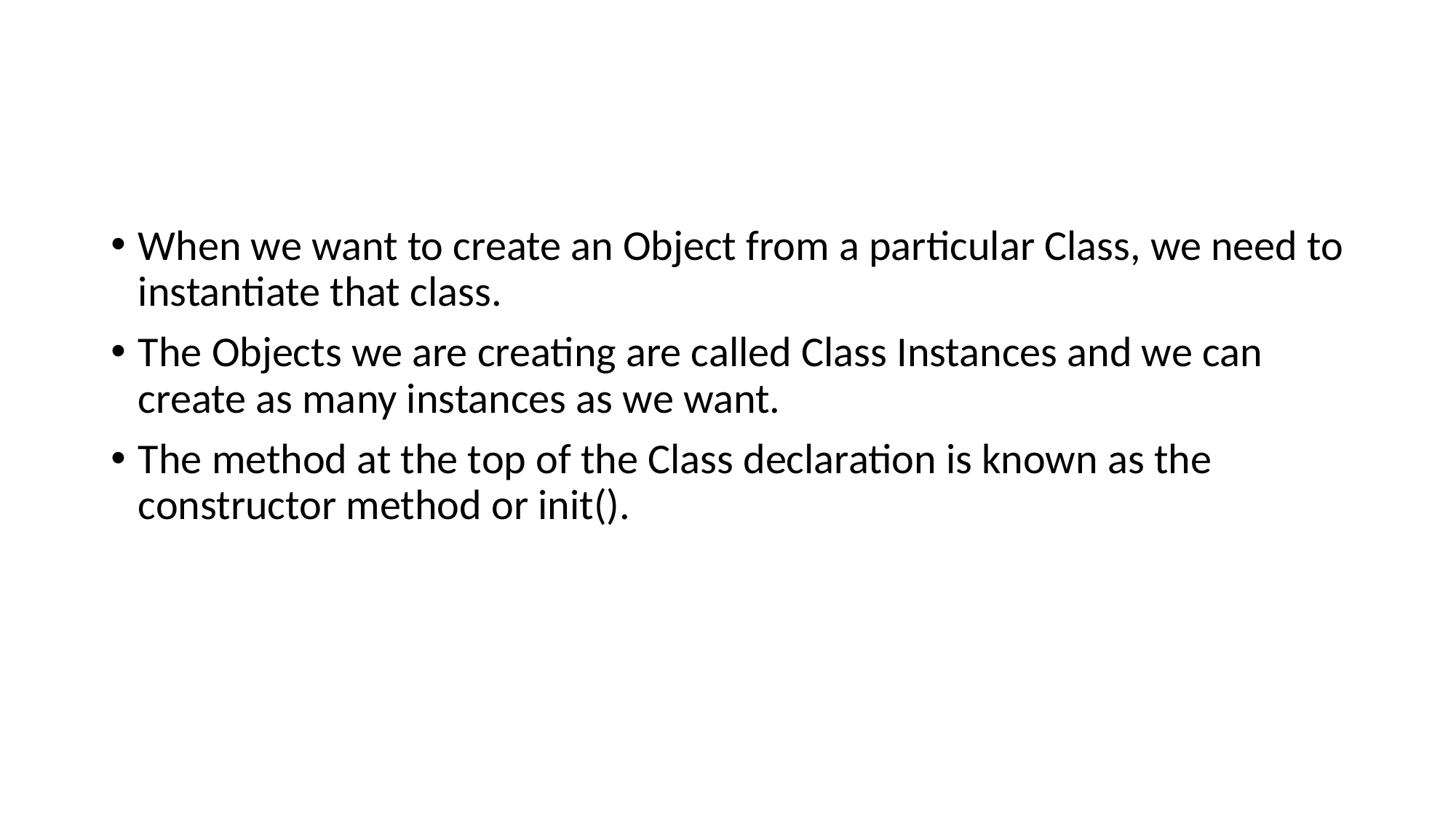

#
When we want to create an Object from a particular Class, we need to instantiate that class.
The Objects we are creating are called Class Instances and we can create as many instances as we want.
The method at the top of the Class declaration is known as the constructor method or init().